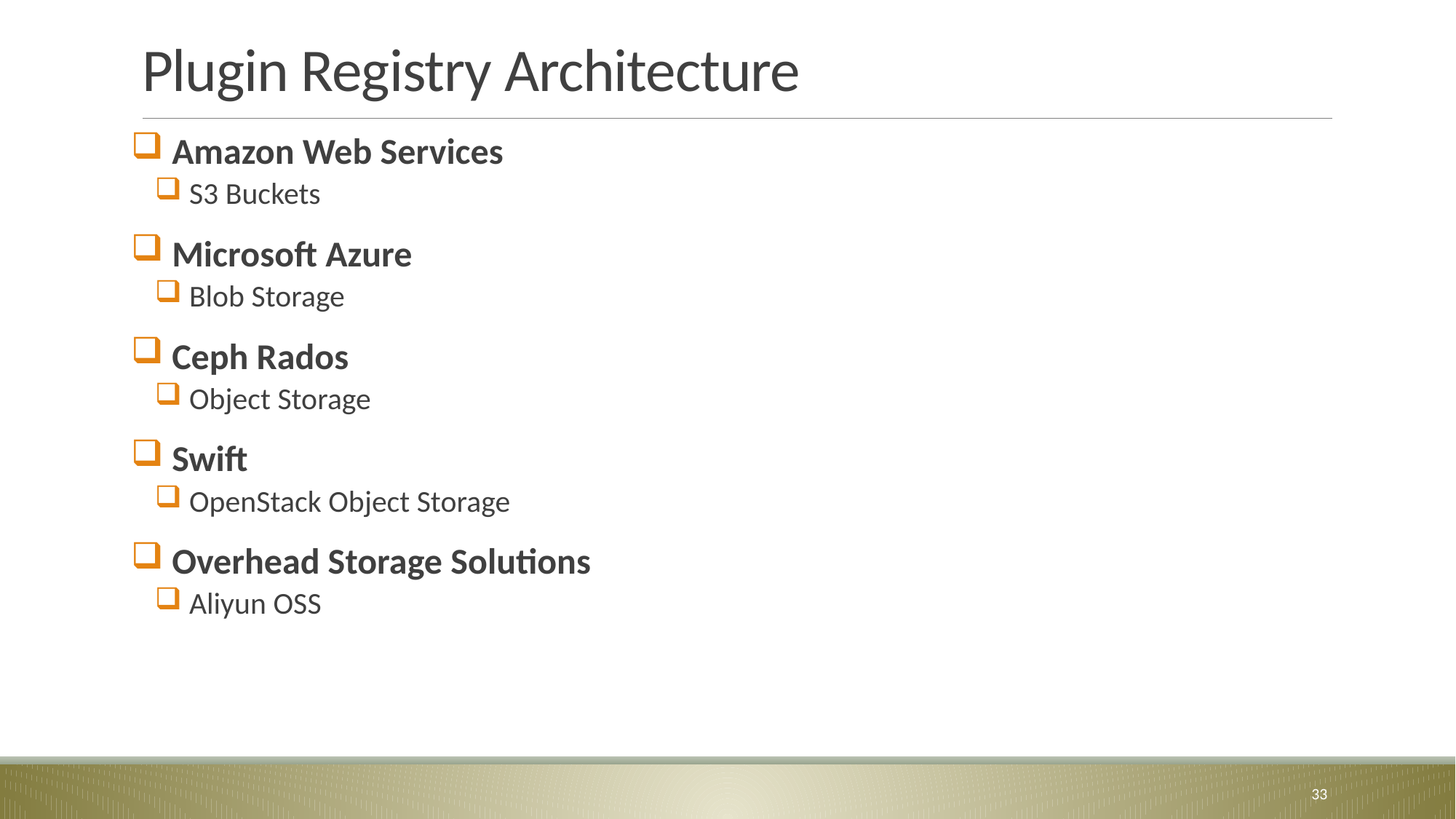

# Plugin Registry Architecture
 Amazon Web Services
 S3 Buckets
 Microsoft Azure
 Blob Storage
 Ceph Rados
 Object Storage
 Swift
 OpenStack Object Storage
 Overhead Storage Solutions
 Aliyun OSS

33